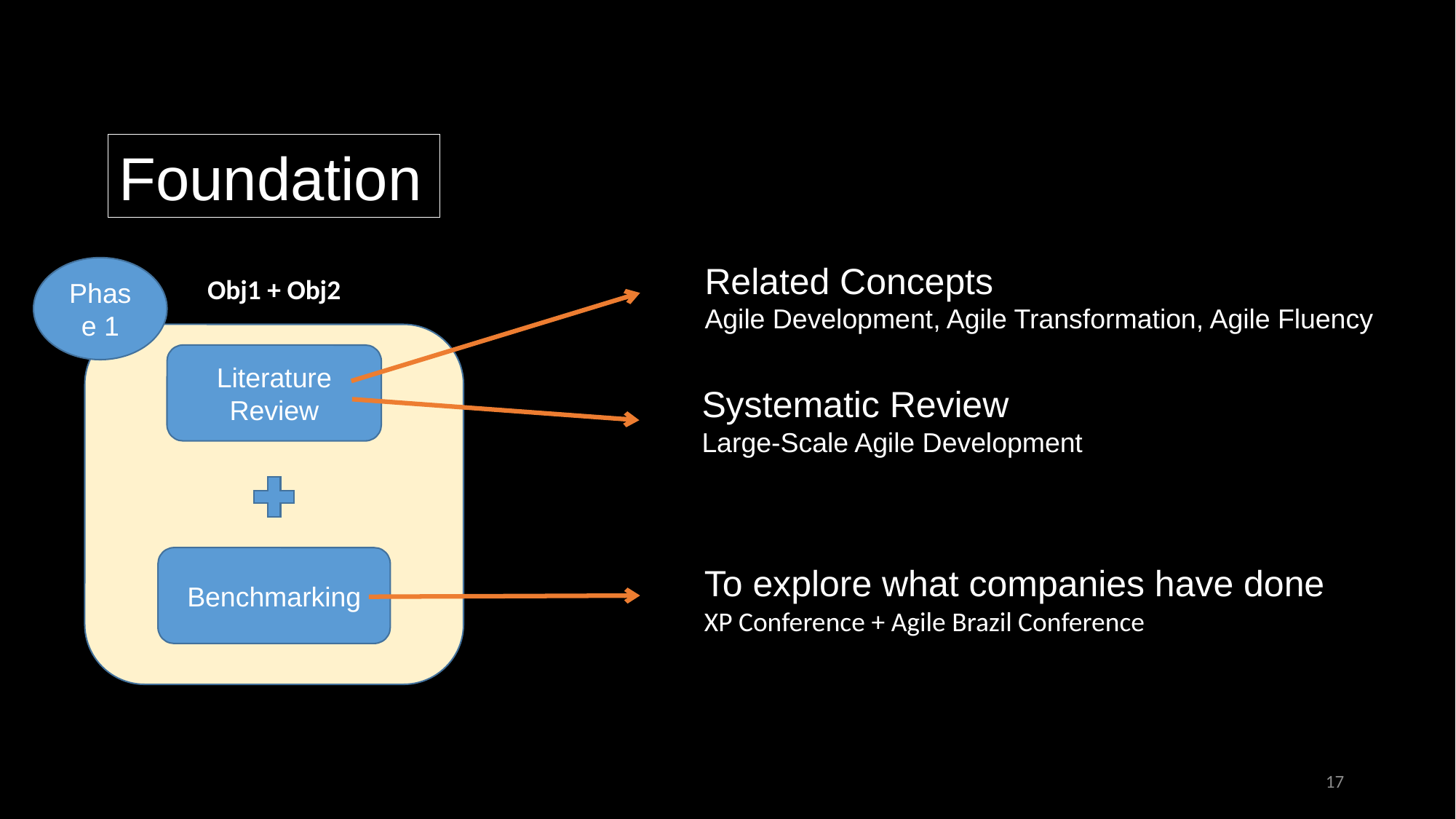

Foundation
Related Concepts
Agile Development, Agile Transformation, Agile Fluency
Phase 1
Obj1 + Obj2

Literature Review
Systematic Review
Large-Scale Agile Development

Benchmarking
To explore what companies have done
XP Conference + Agile Brazil Conference
17